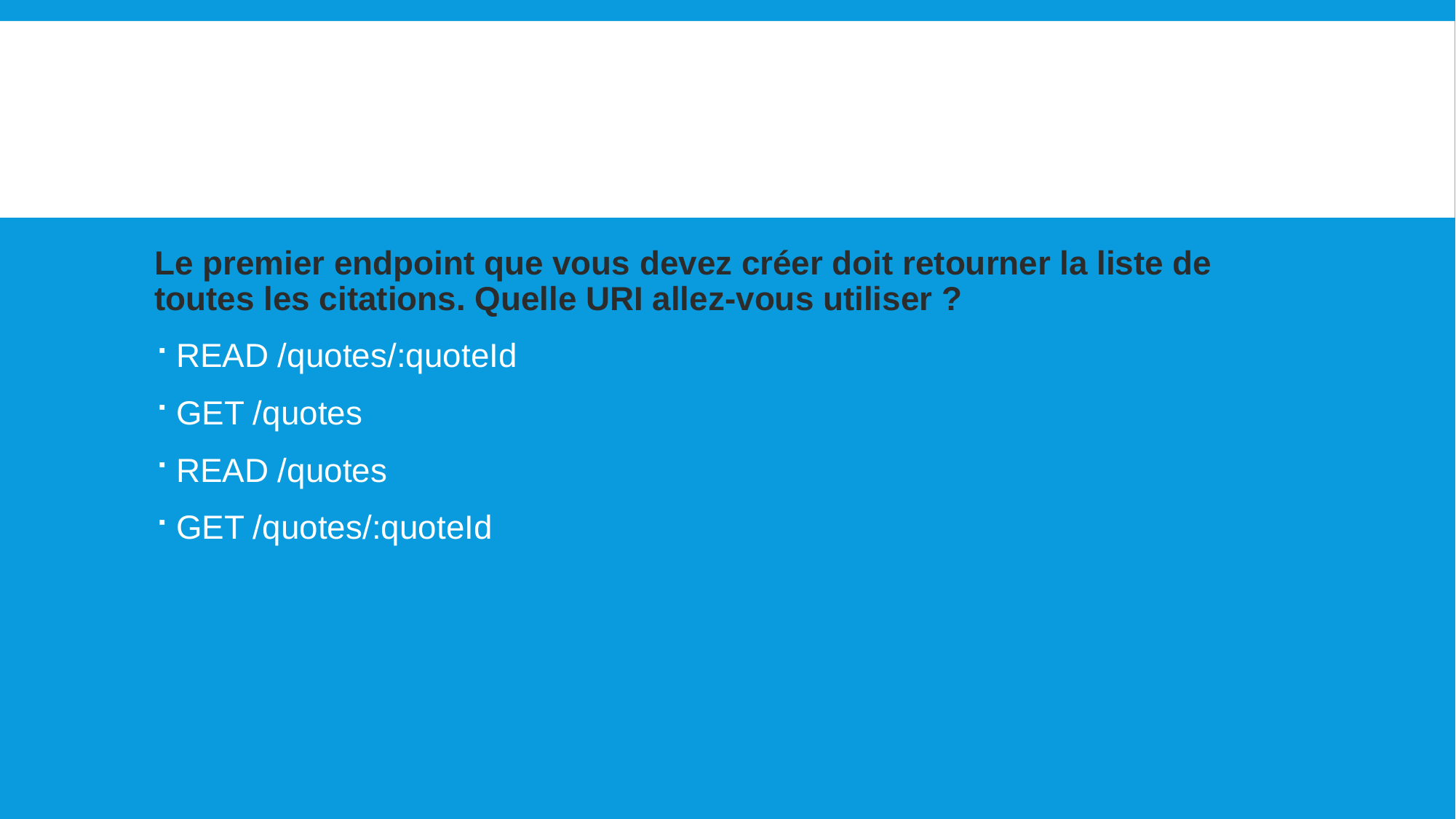

Le premier endpoint que vous devez créer doit retourner la liste de toutes les citations. Quelle URI allez-vous utiliser ?
READ /quotes/:quoteId
GET /quotes
READ /quotes
GET /quotes/:quoteId